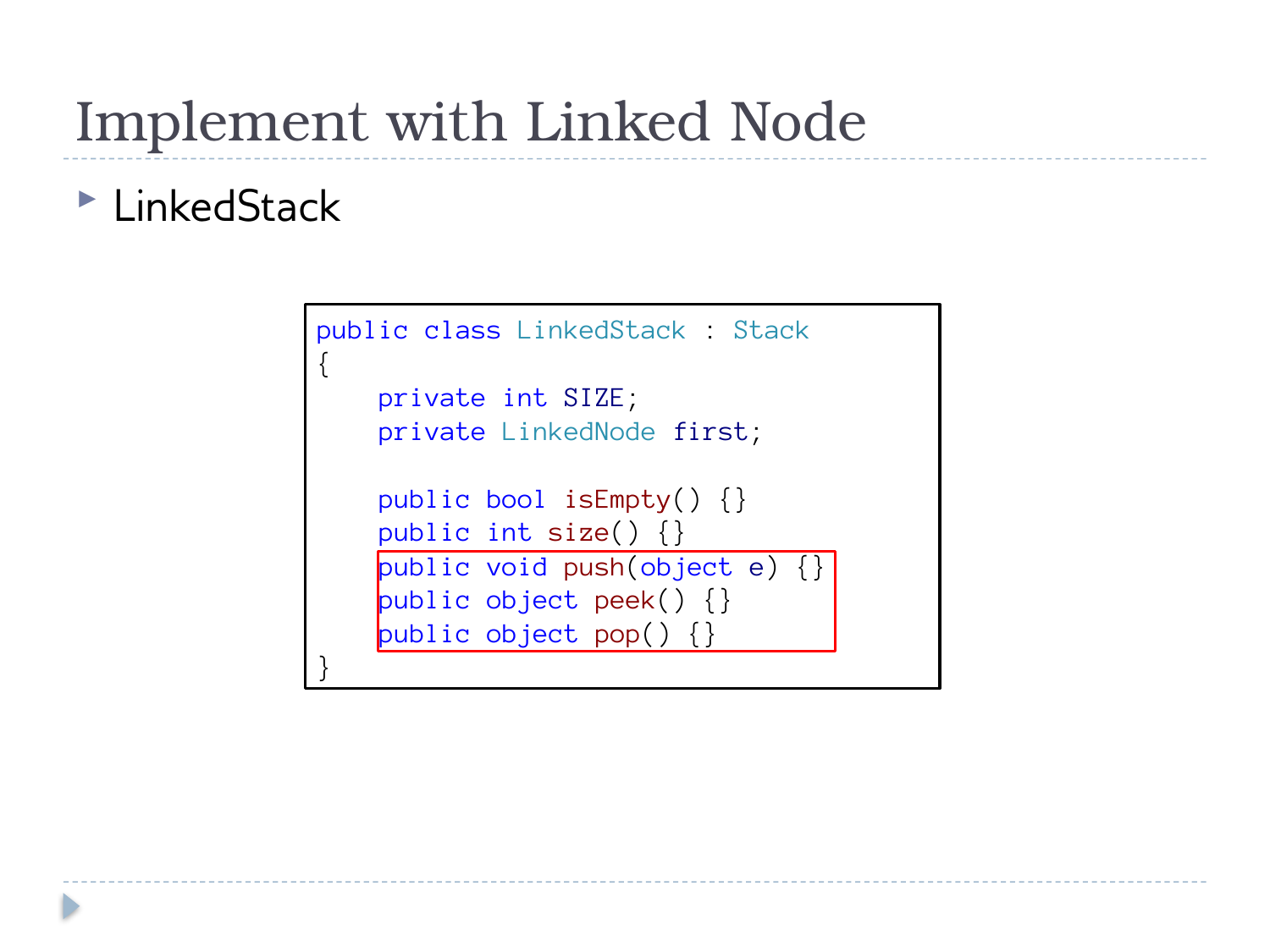

# Implement with Linked Node
LinkedStack
public class LinkedStack : Stack
{
    private int SIZE;
    private LinkedNode first;

    public bool isEmpty() {}
    public int size() {}
    public void push(object e) {}
    public object peek() {}
    public object pop() {}
}